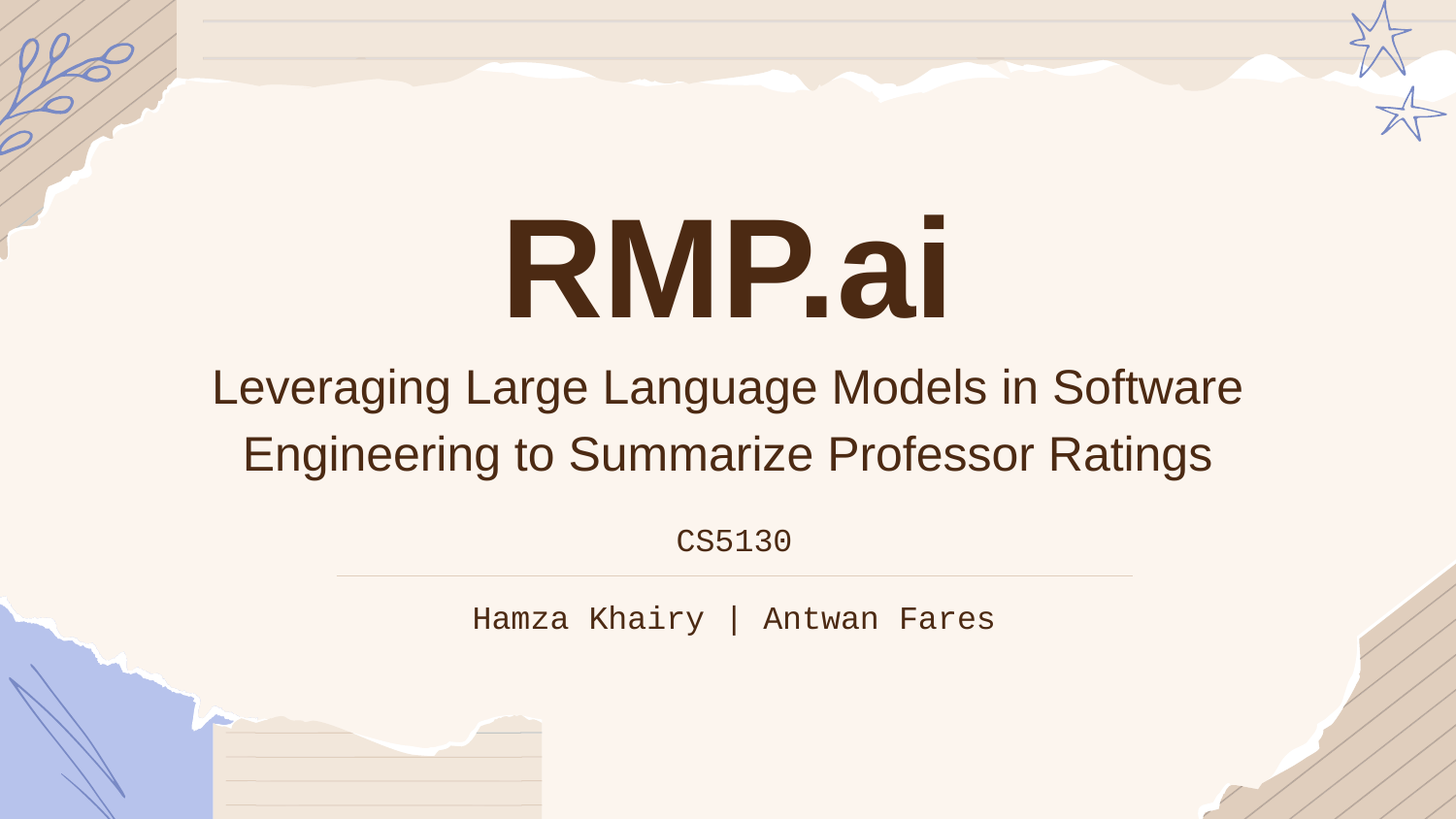

# RMP.ai
Leveraging Large Language Models in Software Engineering to Summarize Professor Ratings
CS5130

Hamza Khairy | Antwan Fares